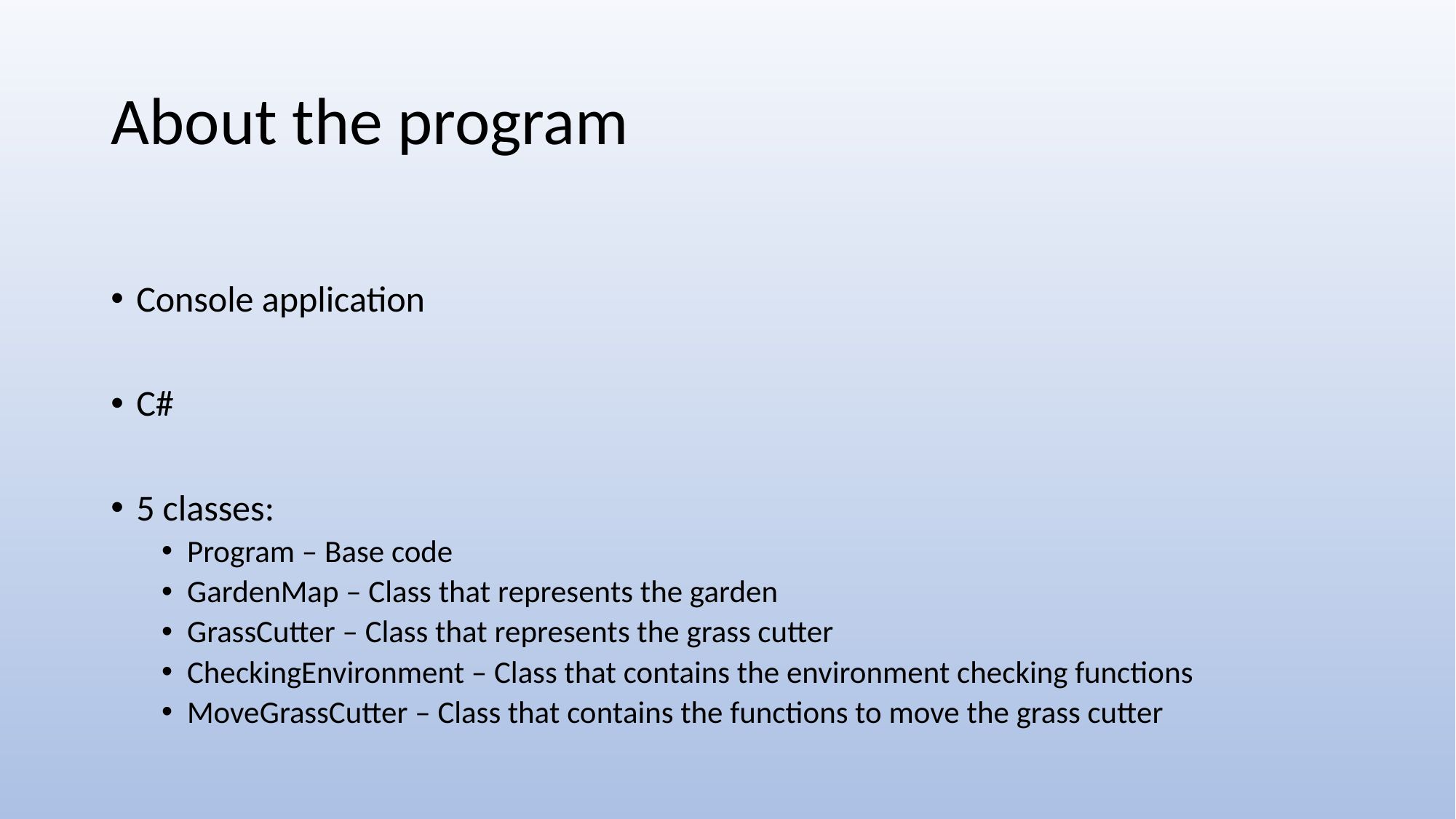

# About the program

Console application

C#

5 classes:
Program – Base code
GardenMap – Class that represents the garden
GrassCutter – Class that represents the grass cutter
CheckingEnvironment – Class that contains the environment checking functions
MoveGrassCutter – Class that contains the functions to move the grass cutter